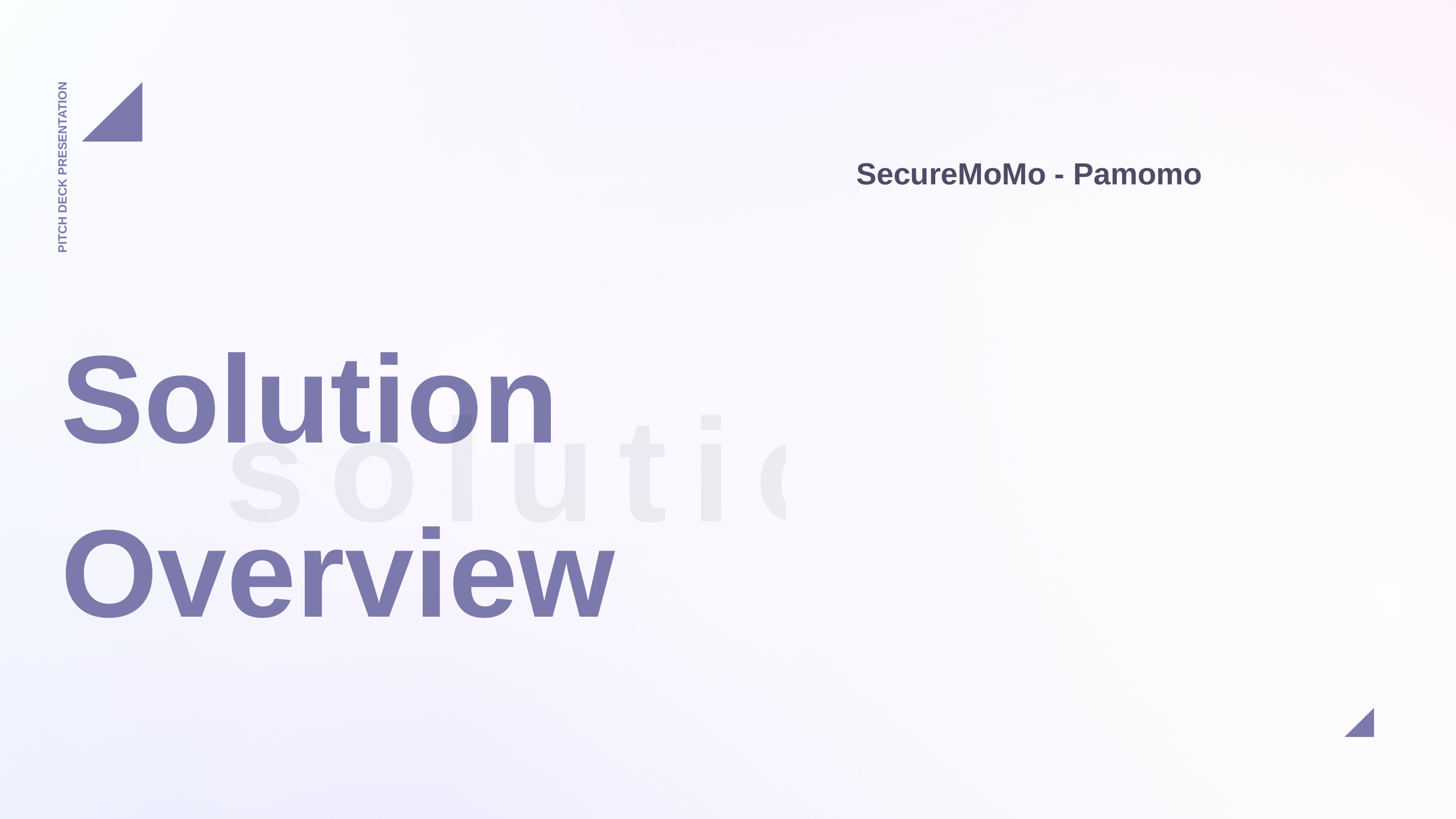

SecureMoMo - Pamomo
PITCH DECK PRESENTATION
Solution
Overview
solution